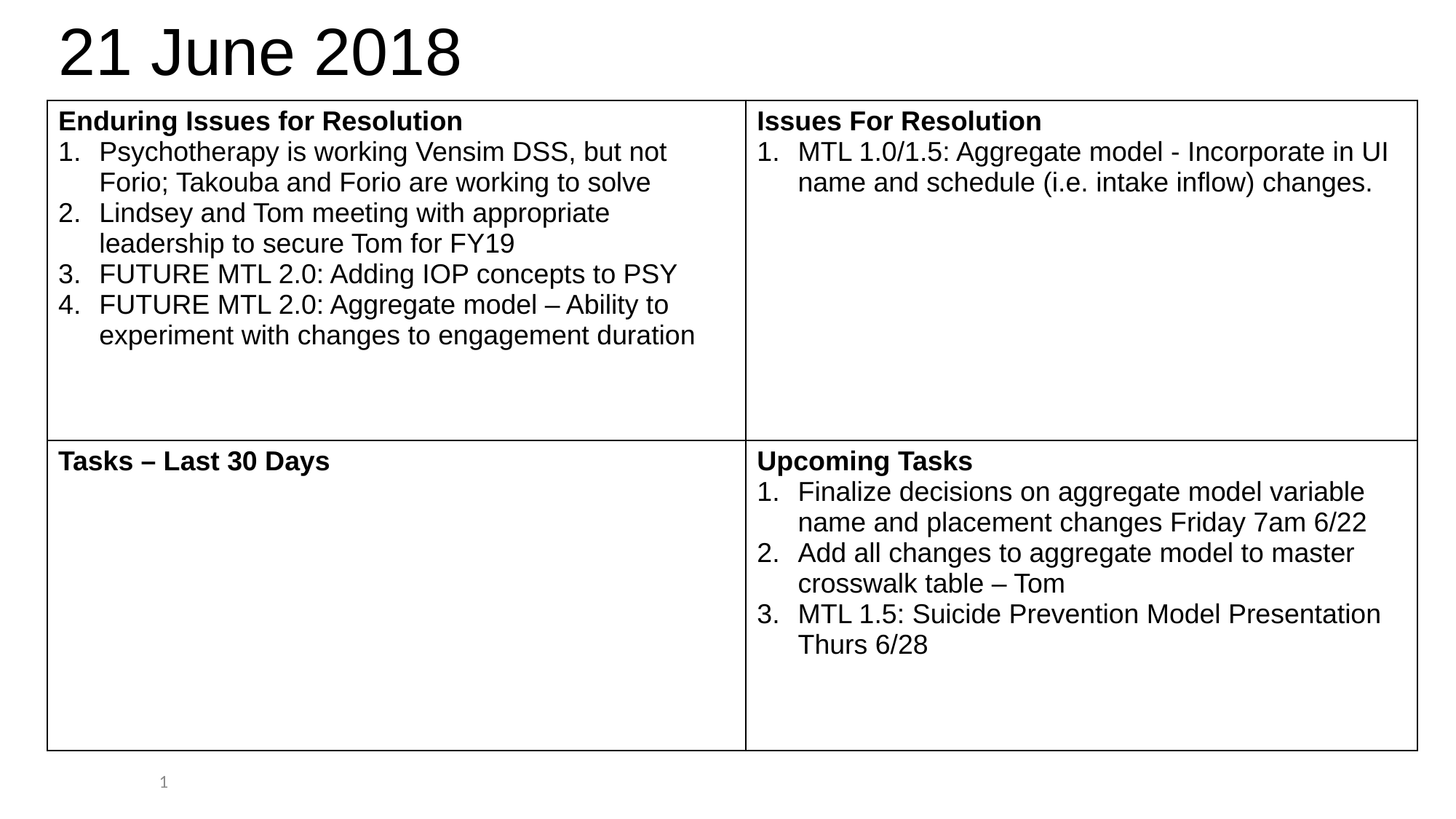

21 June 2018
| Enduring Issues for Resolution Psychotherapy is working Vensim DSS, but not Forio; Takouba and Forio are working to solve Lindsey and Tom meeting with appropriate leadership to secure Tom for FY19 FUTURE MTL 2.0: Adding IOP concepts to PSY FUTURE MTL 2.0: Aggregate model – Ability to experiment with changes to engagement duration | Issues For Resolution MTL 1.0/1.5: Aggregate model - Incorporate in UI name and schedule (i.e. intake inflow) changes. |
| --- | --- |
| Tasks – Last 30 Days | Upcoming Tasks Finalize decisions on aggregate model variable name and placement changes Friday 7am 6/22 Add all changes to aggregate model to master crosswalk table – Tom MTL 1.5: Suicide Prevention Model Presentation Thurs 6/28 |
1